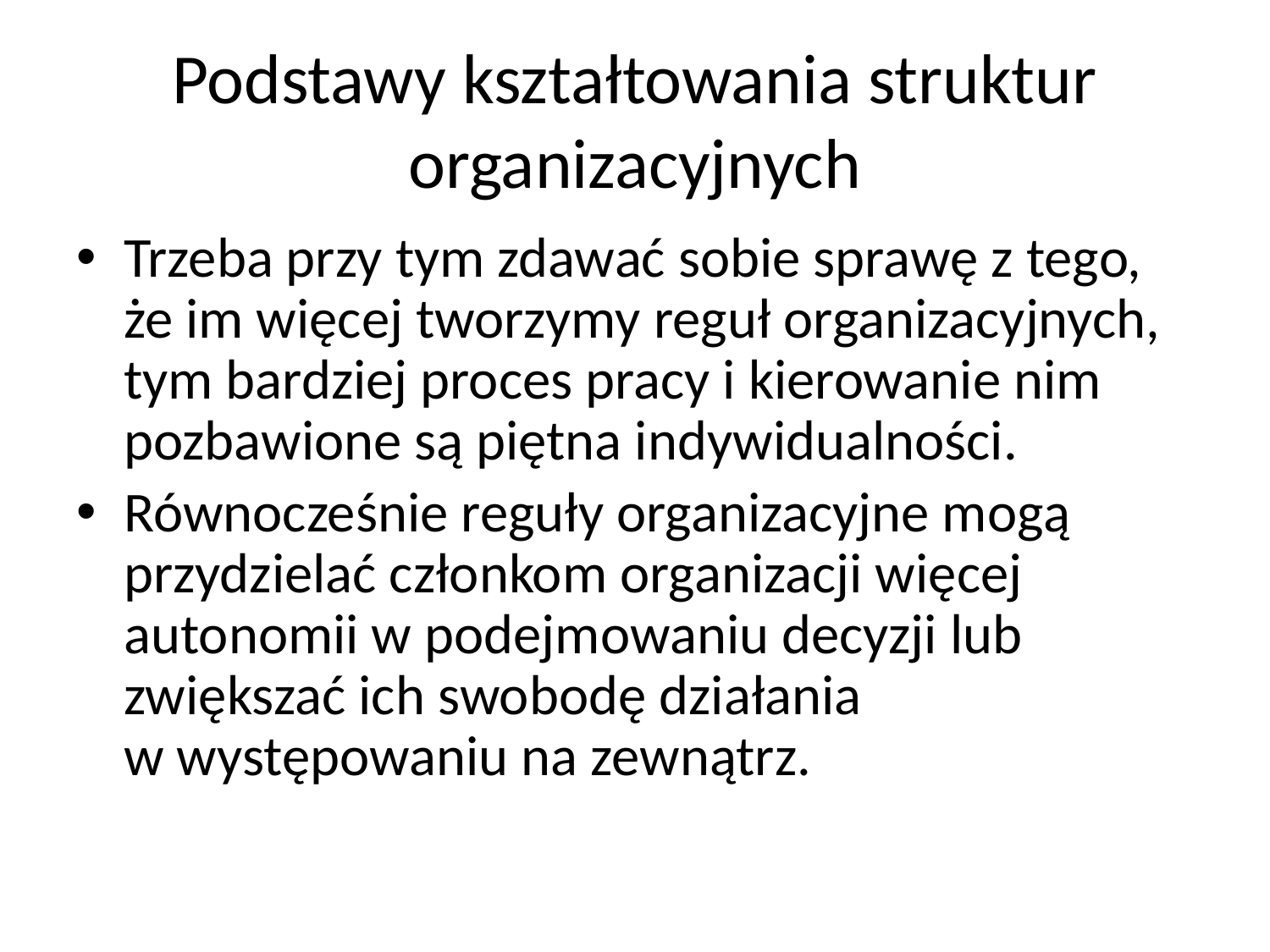

# Podstawy kształtowania struktur organizacyjnych
Trzeba przy tym zdawać sobie sprawę z tego, że im więcej tworzymy reguł organizacyjnych, tym bardziej proces pracy i kierowanie nim pozbawione są piętna indywidualności.
Równocześnie reguły organizacyjne mogą przydzielać członkom organizacji więcej autonomii w podejmowaniu decyzji lub zwiększać ich swobodę działania
w występowaniu na zewnątrz.